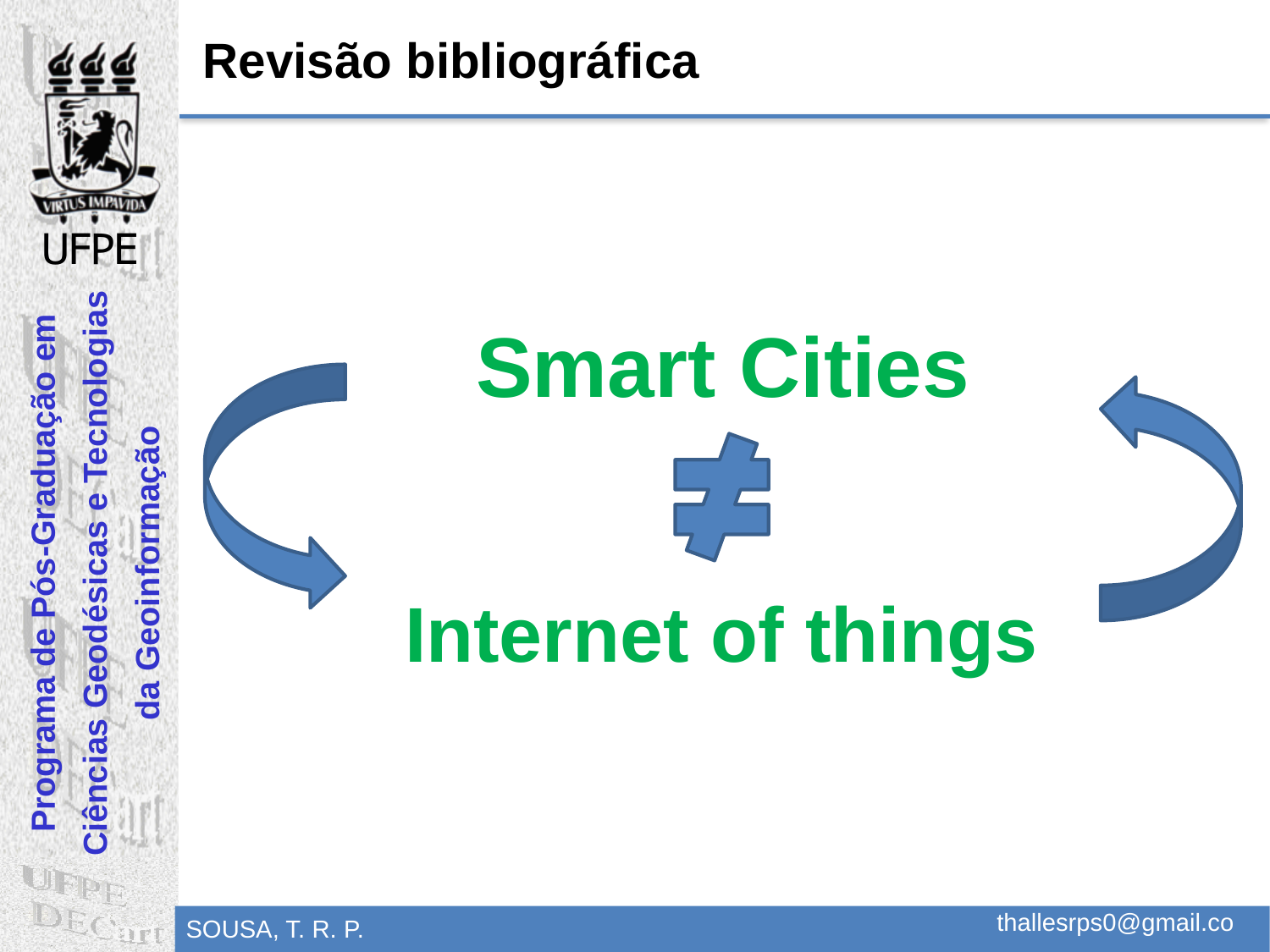

Revisão bibliográfica
Smart Cities

Internet of things
thallesrps0@gmail.com

SOUSA, T. R. P.